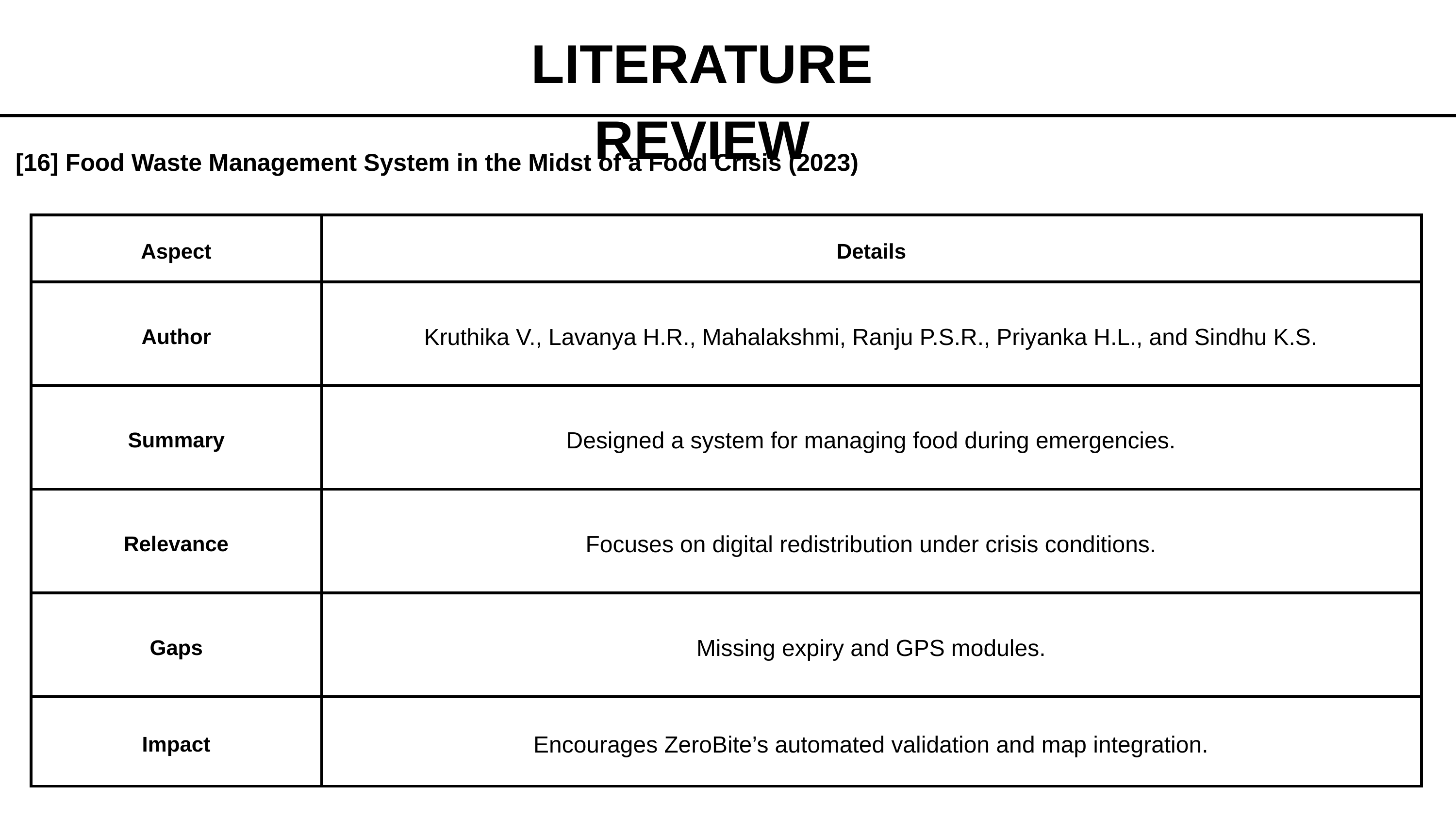

LITERATURE REVIEW

[16] Food Waste Management System in the Midst of a Food Crisis (2023)
| Aspect | Details |
| --- | --- |
| Author | Kruthika V., Lavanya H.R., Mahalakshmi, Ranju P.S.R., Priyanka H.L., and Sindhu K.S. |
| Summary | Designed a system for managing food during emergencies. |
| Relevance | Focuses on digital redistribution under crisis conditions. |
| Gaps | Missing expiry and GPS modules. |
| Impact | Encourages ZeroBite’s automated validation and map integration. |